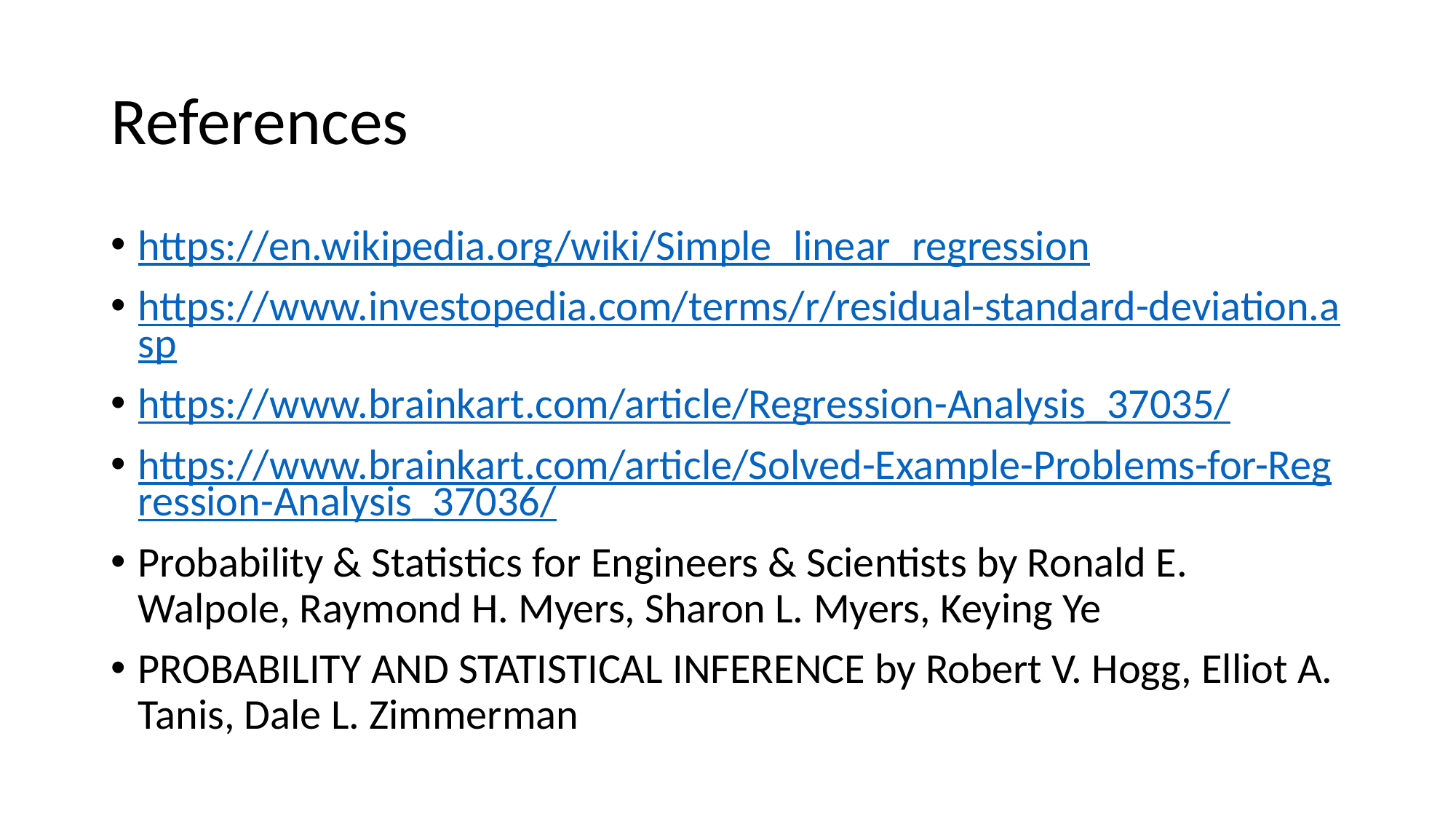

# References
https://en.wikipedia.org/wiki/Simple_linear_regression
https://www.investopedia.com/terms/r/residual-standard-deviation.asp
https://www.brainkart.com/article/Regression-Analysis_37035/
https://www.brainkart.com/article/Solved-Example-Problems-for-Regression-Analysis_37036/
Probability & Statistics for Engineers & Scientists by Ronald E. Walpole, Raymond H. Myers, Sharon L. Myers, Keying Ye
PROBABILITY AND STATISTICAL INFERENCE by Robert V. Hogg, Elliot A. Tanis, Dale L. Zimmerman